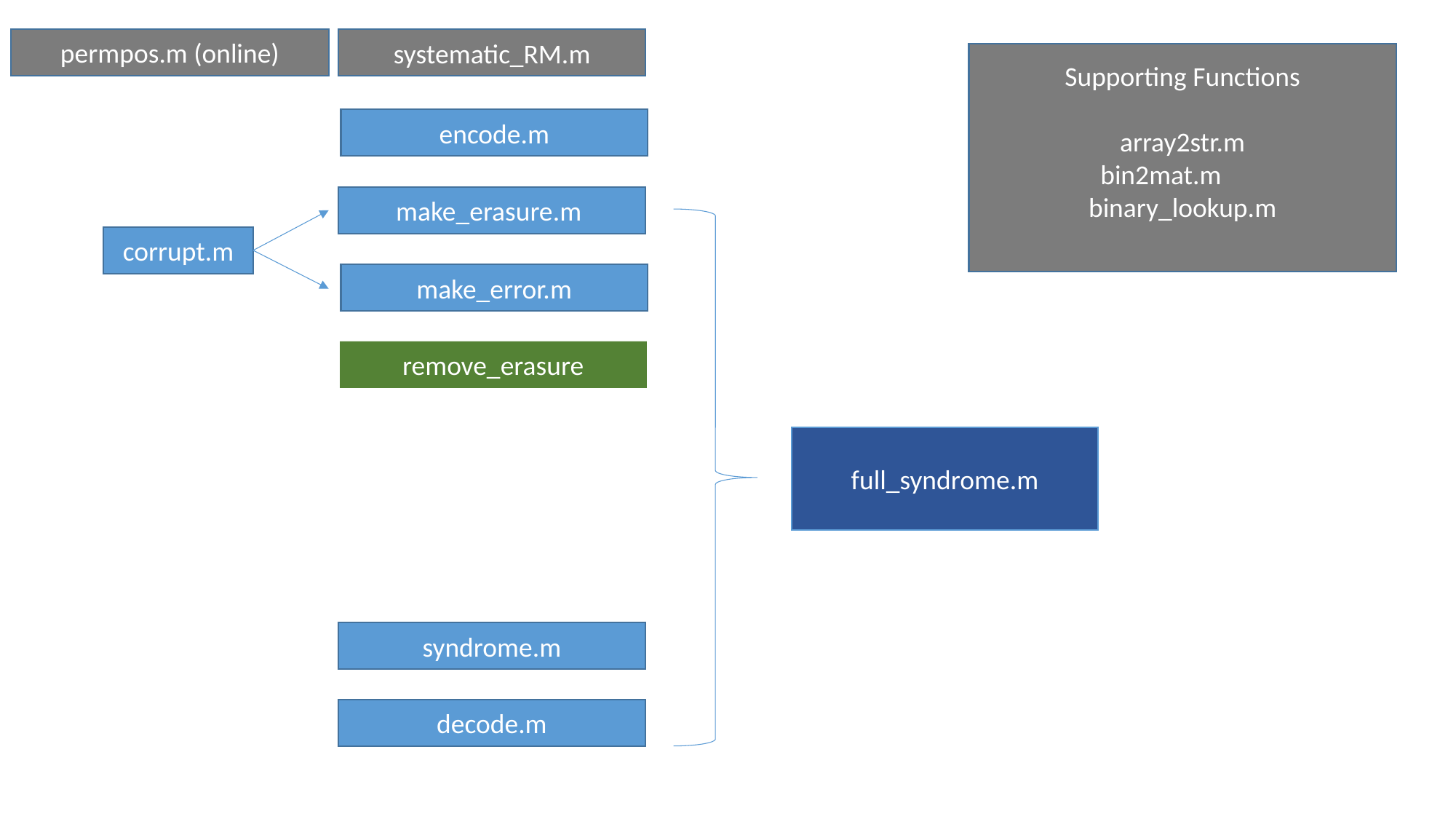

permpos.m (online)
systematic_RM.m
Supporting Functions

array2str.m
bin2mat.m
binary_lookup.m

encode.m
make_erasure.m

corrupt.m
make_error.m
remove_erasure
full_syndrome.m
syndrome.m
decode.m